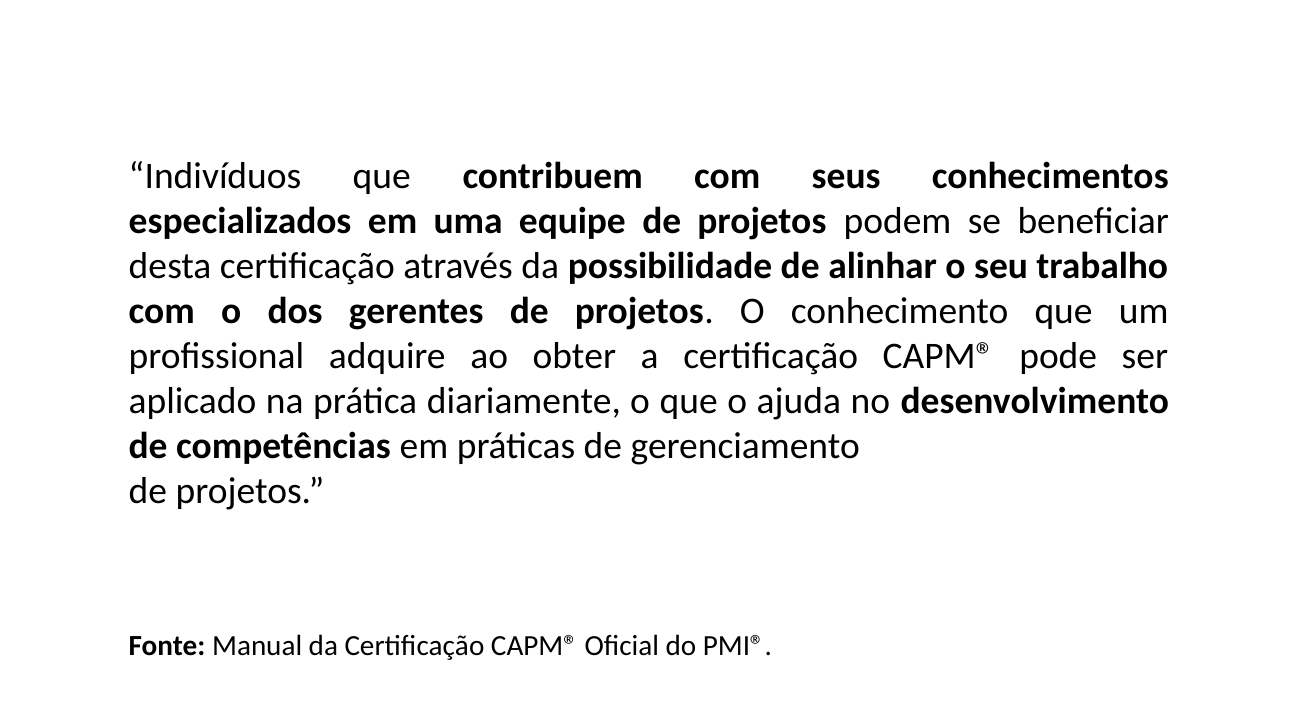

“Indivíduos que contribuem com seus conhecimentos especializados em uma equipe de projetos podem se beneficiar desta certificação através da possibilidade de alinhar o seu trabalho com o dos gerentes de projetos. O conhecimento que um profissional adquire ao obter a certificação CAPM® pode ser aplicado na prática diariamente, o que o ajuda no desenvolvimento de competências em práticas de gerenciamento
de projetos.”
Fonte: Manual da Certificação CAPM® Oficial do PMI®.